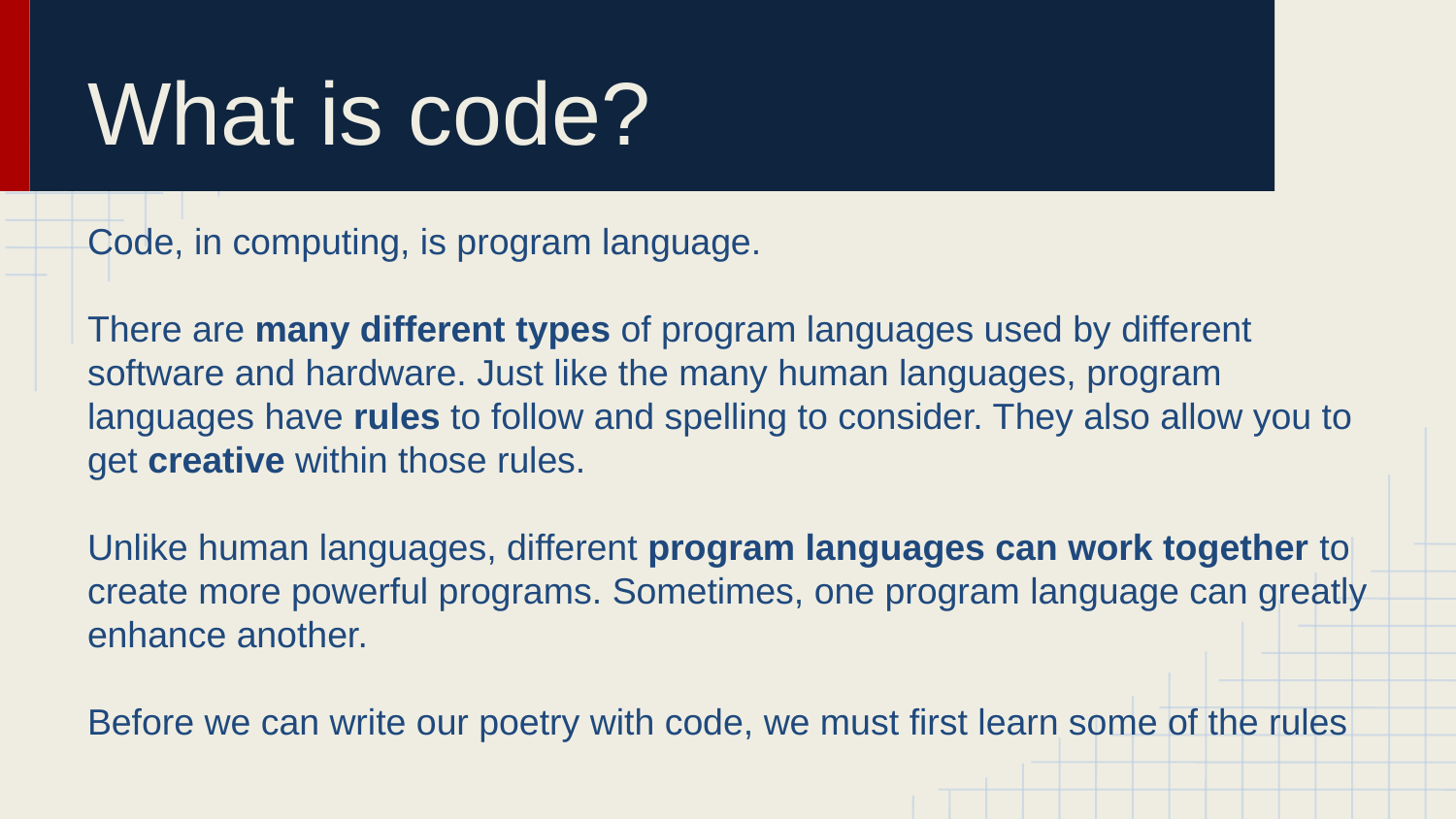

# What is code?
Code, in computing, is program language.

There are many different types of program languages used by different software and hardware. Just like the many human languages, program languages have rules to follow and spelling to consider. They also allow you to get creative within those rules.
Unlike human languages, different program languages can work together to create more powerful programs. Sometimes, one program language can greatly enhance another.

Before we can write our poetry with code, we must first learn some of the rules